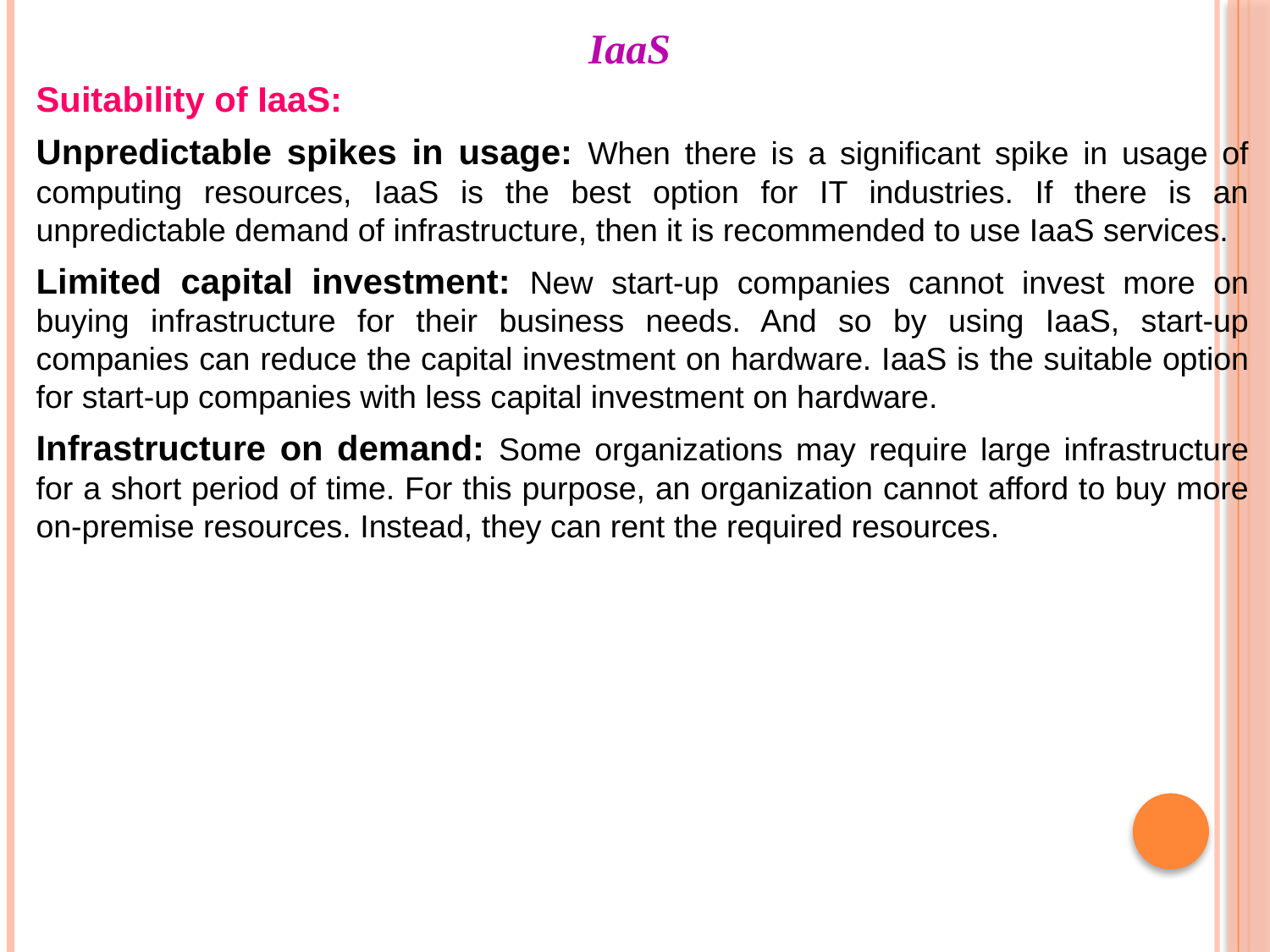

# IaaS
Suitability of IaaS:
Unpredictable spikes in usage: When there is a significant spike in usage of computing resources, IaaS is the best option for IT industries. If there is an unpredictable demand of infrastructure, then it is recommended to use IaaS services.
Limited capital investment: New start-up companies cannot invest more on buying infrastructure for their business needs. And so by using IaaS, start-up companies can reduce the capital investment on hardware. IaaS is the suitable option for start-up companies with less capital investment on hardware.
Infrastructure on demand: Some organizations may require large infrastructure for a short period of time. For this purpose, an organization cannot afford to buy more on-premise resources. Instead, they can rent the required resources.